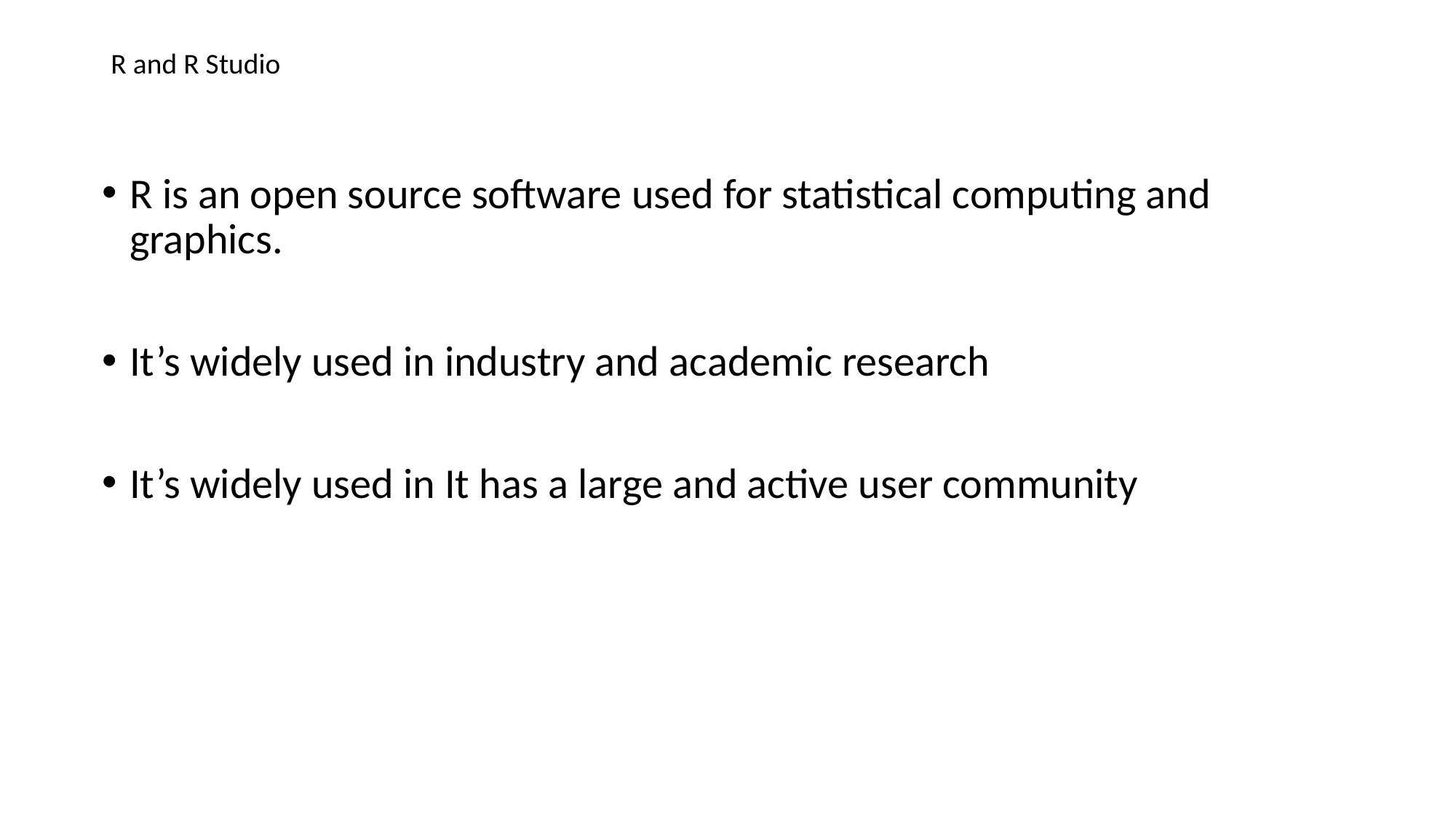

# R and R Studio
R is an open source software used for statistical computing and graphics.

It’s widely used in industry and academic research

It’s widely used in It has a large and active user community